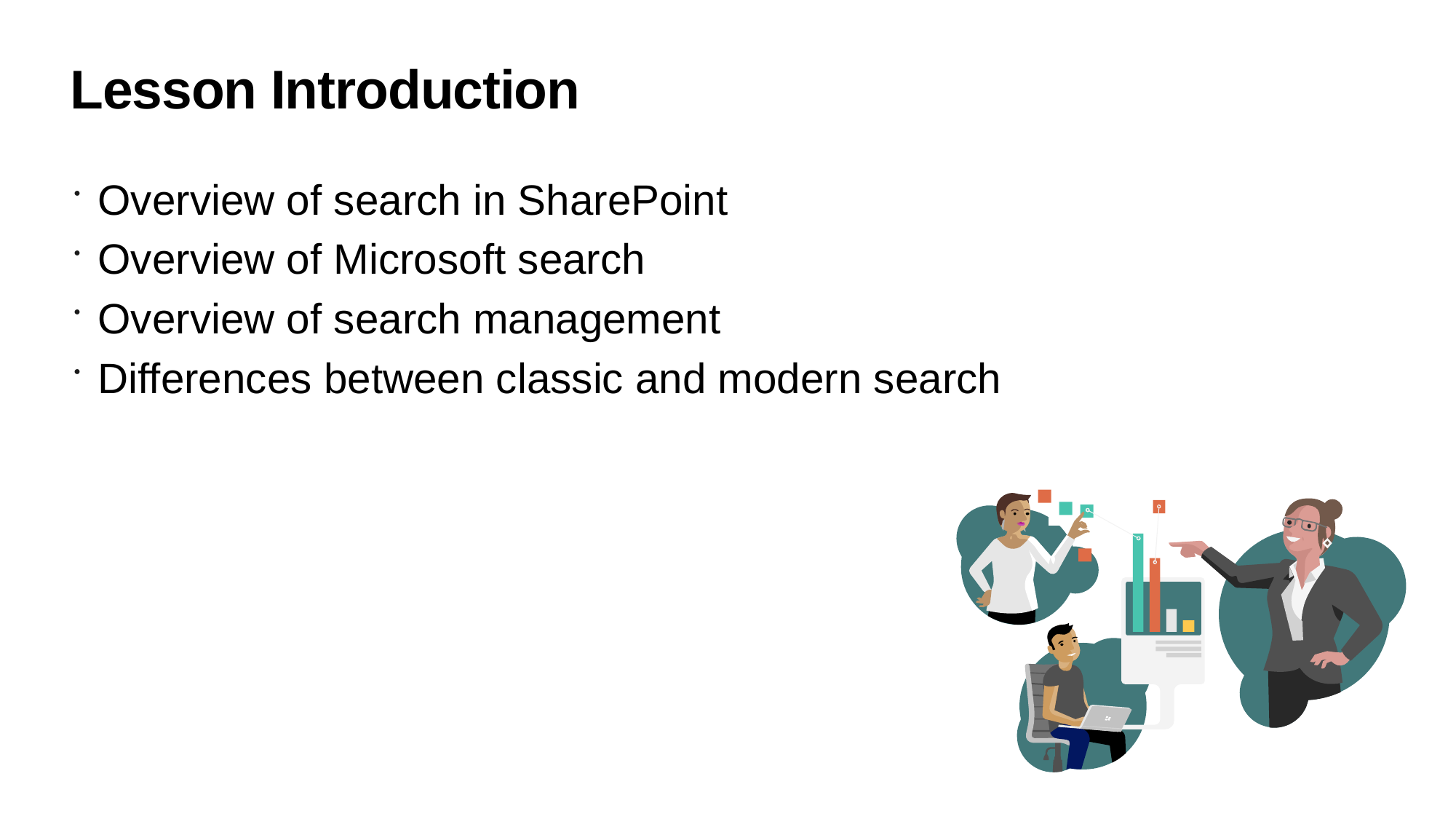

# Lesson Introduction
Overview of search in SharePoint
Overview of Microsoft search
Overview of search management
Differences between classic and modern search